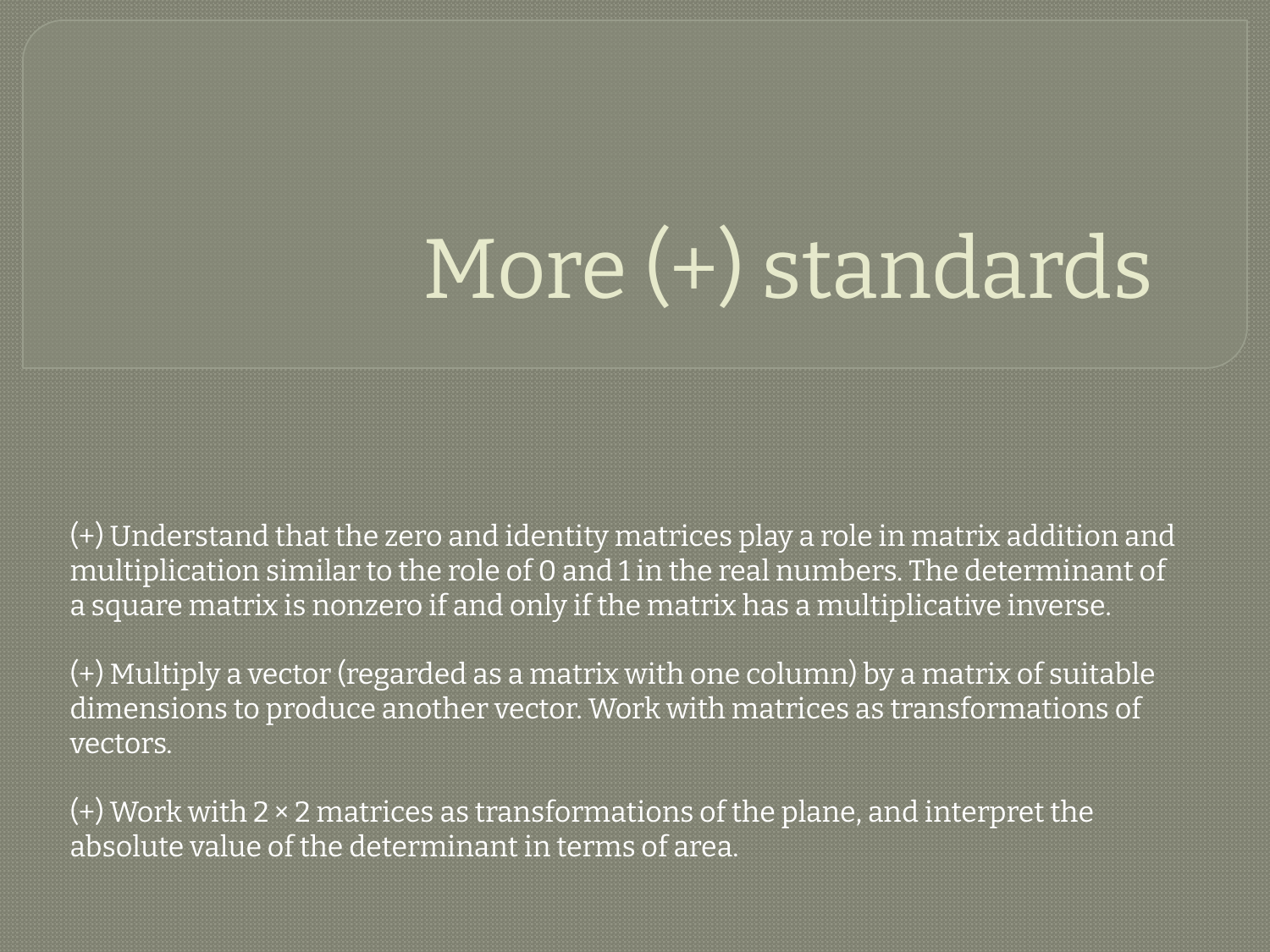

# More (+) standards
(+) Understand that the zero and identity matrices play a role in matrix addition and multiplication similar to the role of 0 and 1 in the real numbers. The determinant of a square matrix is nonzero if and only if the matrix has a multiplicative inverse.

(+) Multiply a vector (regarded as a matrix with one column) by a matrix of suitable dimensions to produce another vector. Work with matrices as transformations of vectors.

(+) Work with 2 × 2 matrices as transformations of the plane, and interpret the absolute value of the determinant in terms of area.